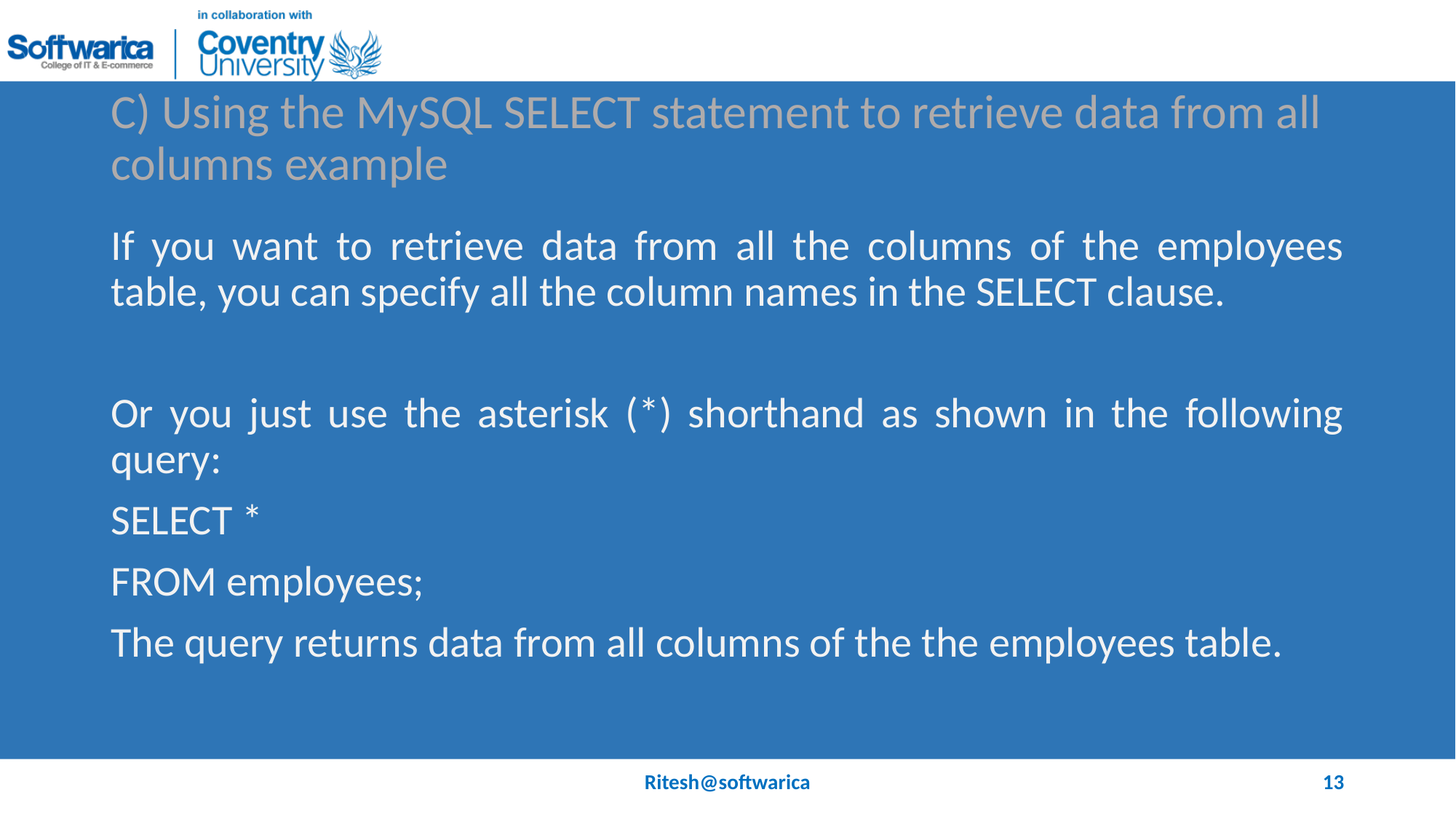

# C) Using the MySQL SELECT statement to retrieve data from all columns example
If you want to retrieve data from all the columns of the employees table, you can specify all the column names in the SELECT clause.

Or you just use the asterisk (*) shorthand as shown in the following query:
SELECT *
FROM employees;
The query returns data from all columns of the the employees table.

Ritesh@softwarica
13